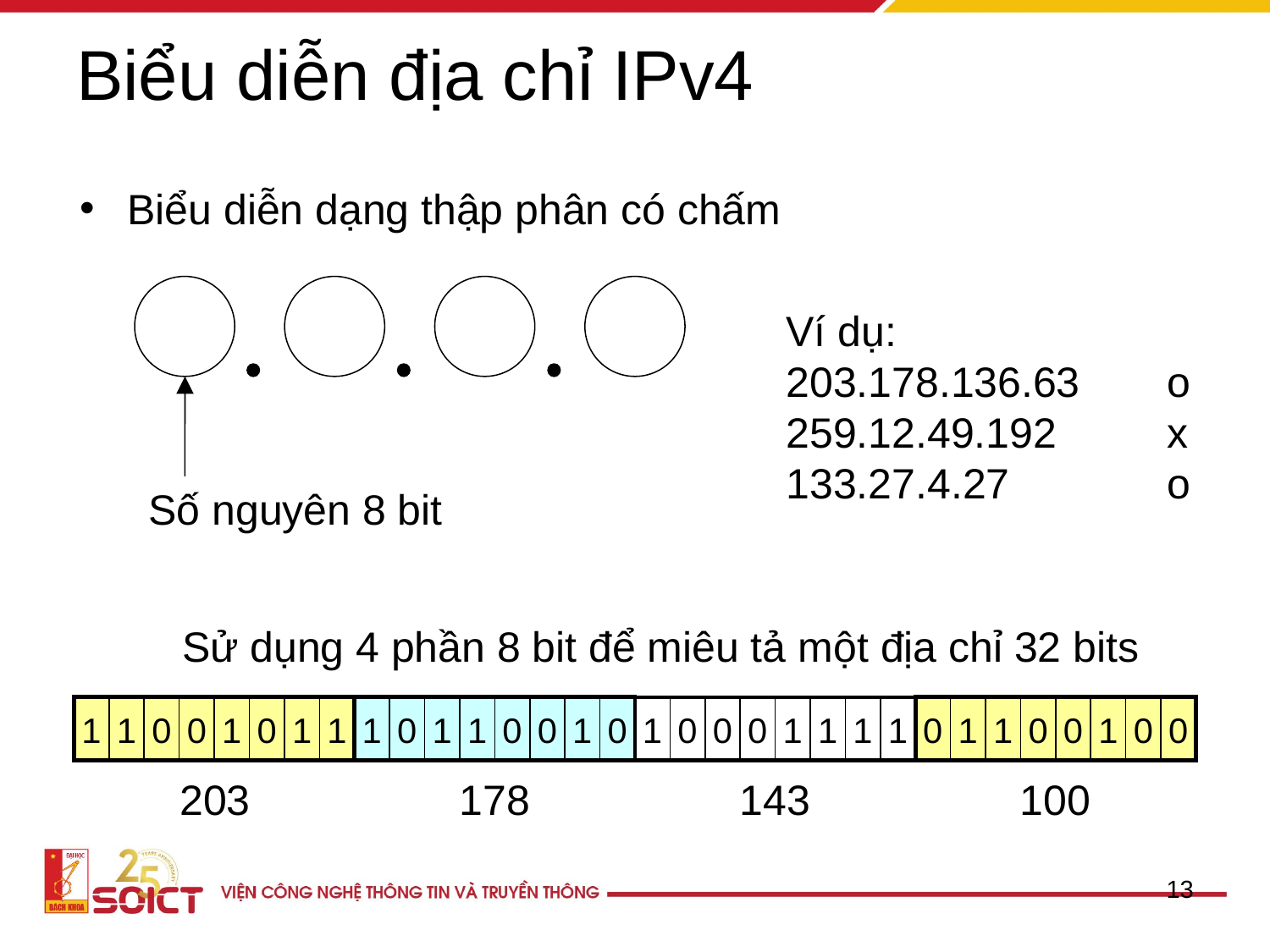

# Biểu diễn địa chỉ IPv4
Biểu diễn dạng thập phân có chấm

Ví dụ:
203.178.136.63	o
259.12.49.192	x
133.27.4.27		o

Số nguyên 8 bit
Sử dụng 4 phần 8 bit để miêu tả một địa chỉ 32 bits

1
1
0
0
1
0
1
1
1
0
1
1
0
0
1
0
1

0
0
0
1
1
1
1
0
1
1
0
0
1
0
0
203
178
143
100
13